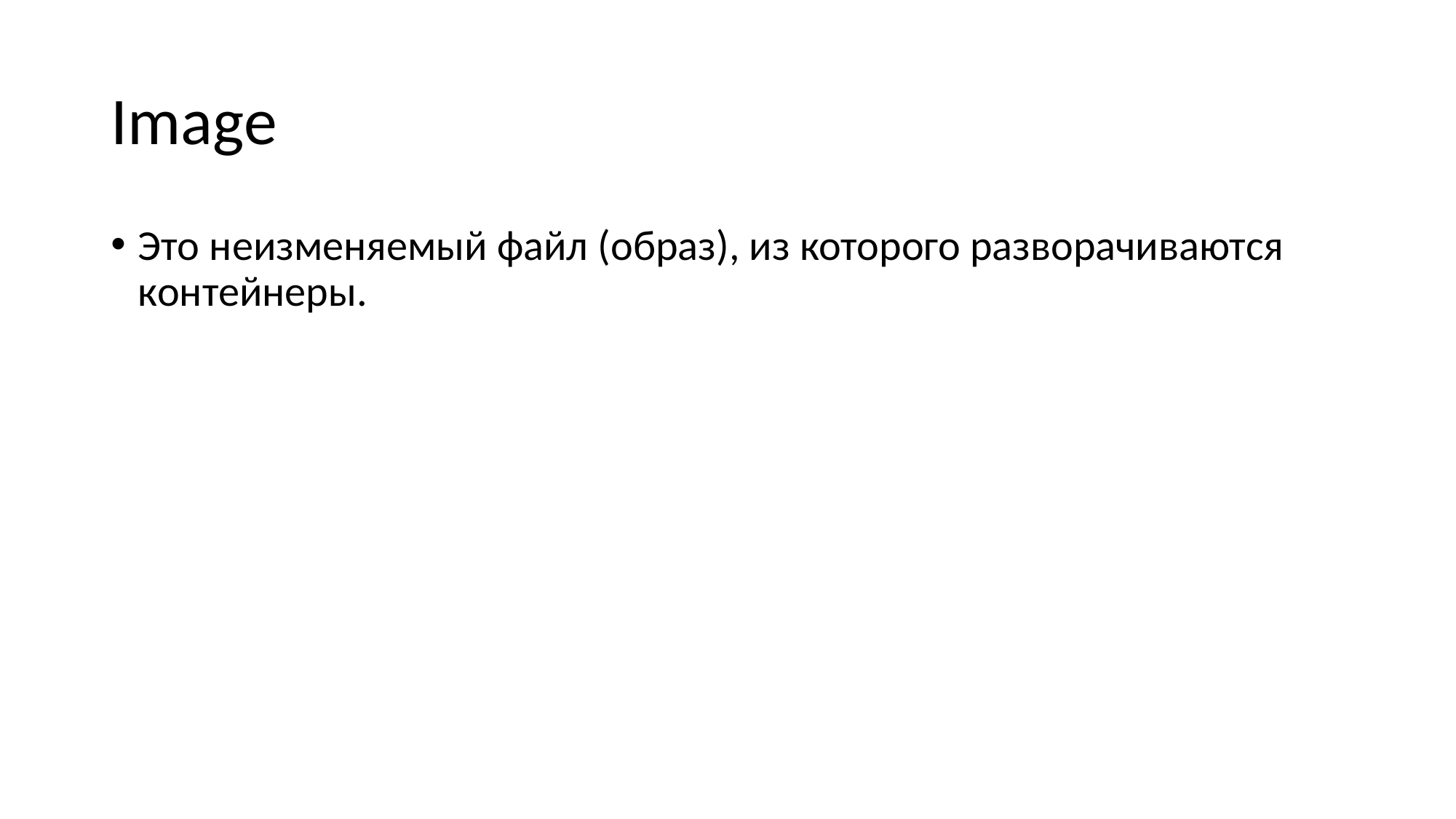

# Image
Это неизменяемый файл (образ), из которого разворачиваются контейнеры.